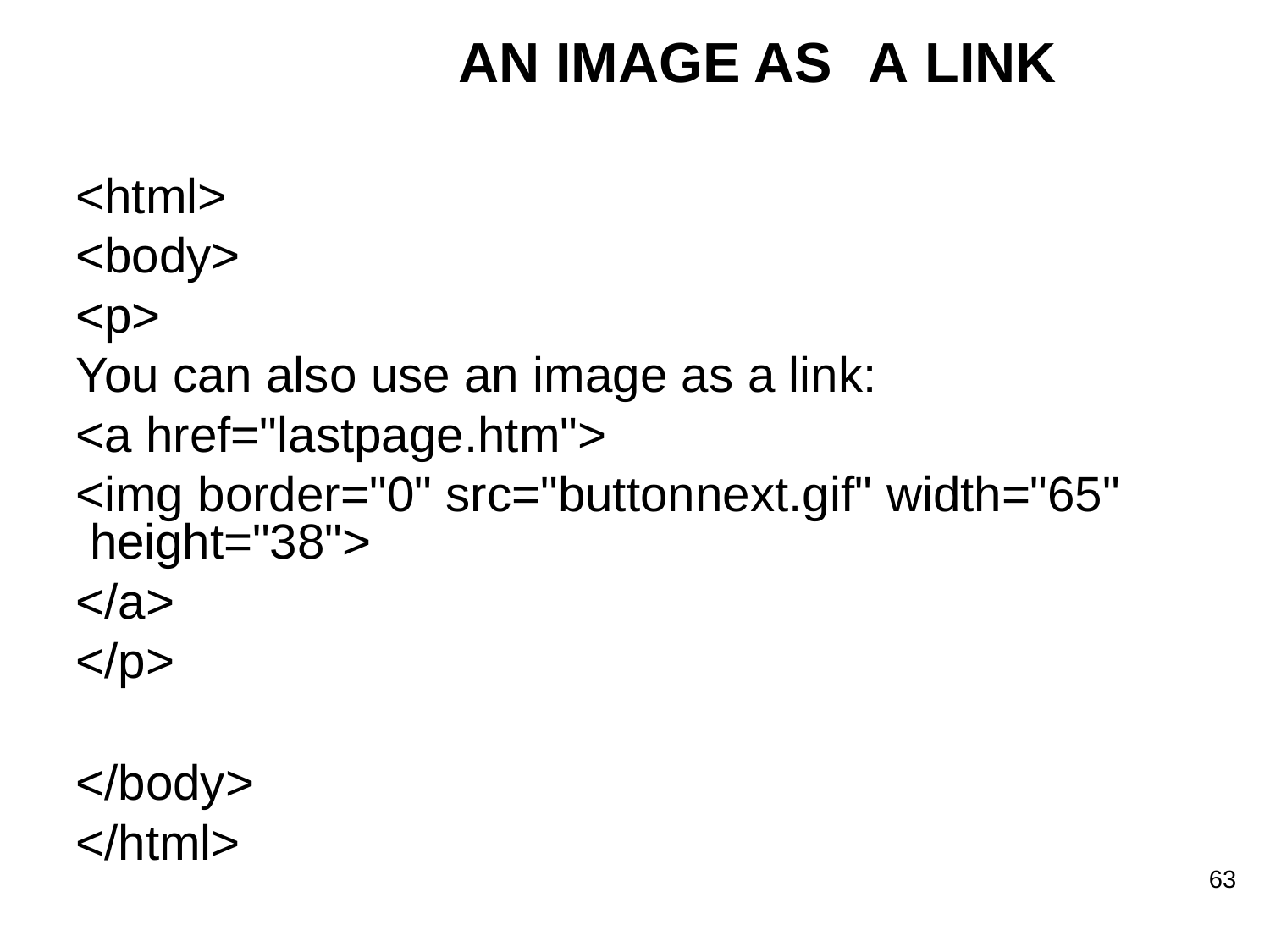

# AN IMAGE AS	A LINK
<html>
<body>
<p>
You can also use an image as a link:
<a href="lastpage.htm">
<img border="0" src="buttonnext.gif" width="65"  height="38">
</a>
</p>

</body>
</html>
63